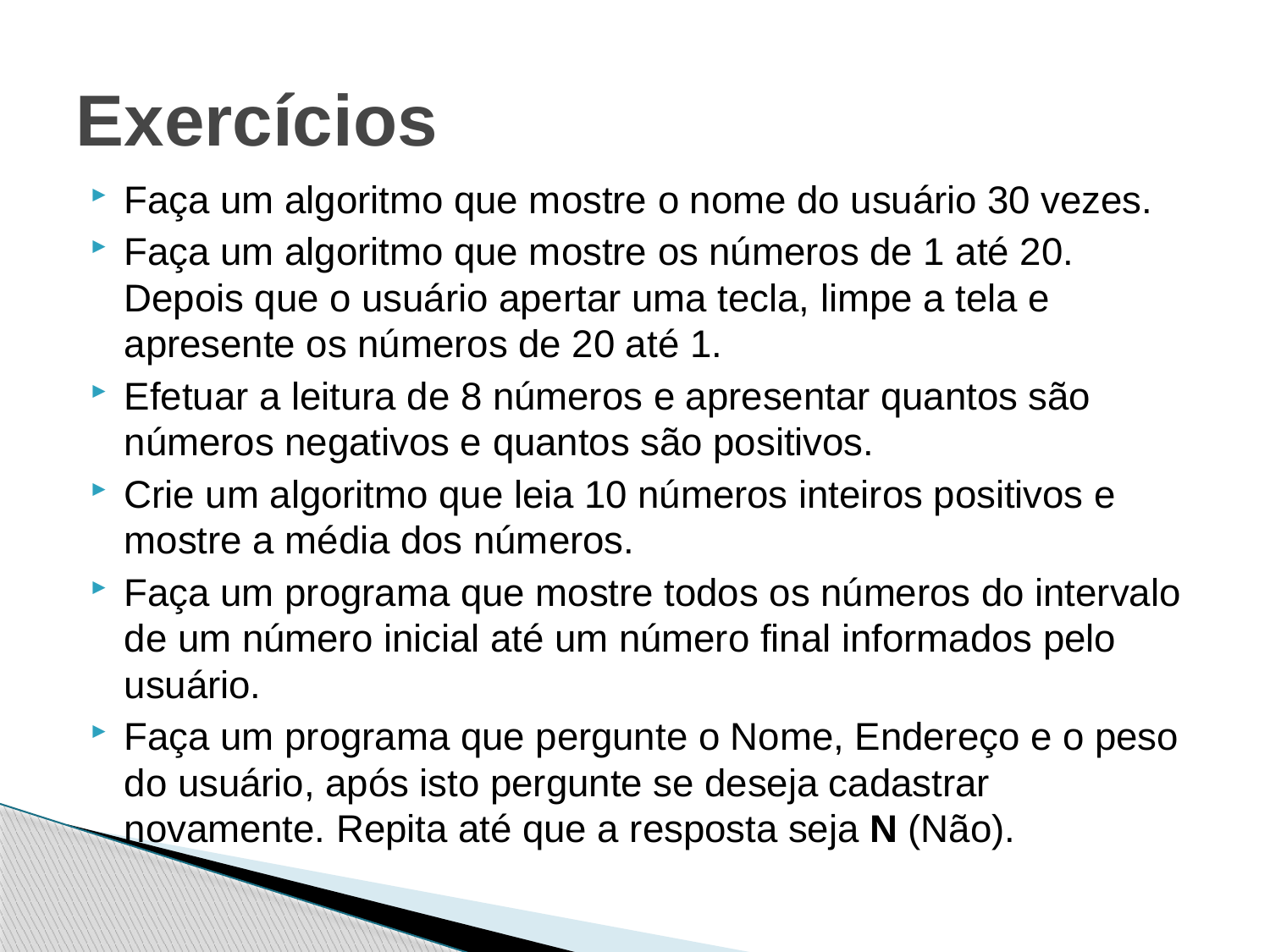

# Exercícios
Faça um algoritmo que mostre o nome do usuário 30 vezes.
Faça um algoritmo que mostre os números de 1 até 20. Depois que o usuário apertar uma tecla, limpe a tela e apresente os números de 20 até 1.
Efetuar a leitura de 8 números e apresentar quantos são números negativos e quantos são positivos.
Crie um algoritmo que leia 10 números inteiros positivos e mostre a média dos números.
Faça um programa que mostre todos os números do intervalo de um número inicial até um número final informados pelo usuário.
Faça um programa que pergunte o Nome, Endereço e o peso do usuário, após isto pergunte se deseja cadastrar novamente. Repita até que a resposta seja N (Não).